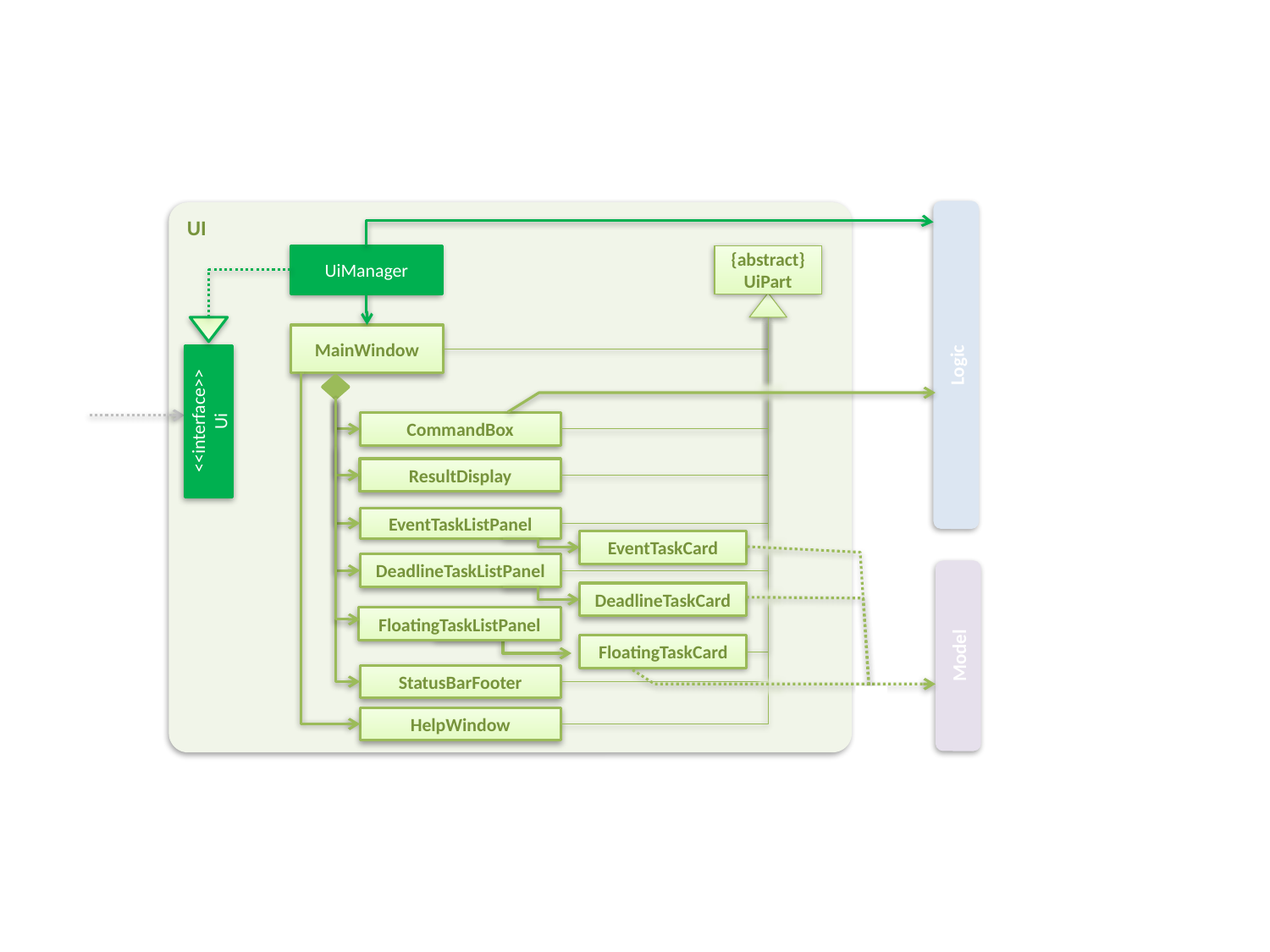

UI
UiManager
{abstract}
UiPart

MainWindow
Logic

<<interface>>
Ui
CommandBox
ResultDisplay
EventTaskListPanel
EventTaskCard

DeadlineTaskListPanel

DeadlineTaskCard

FloatingTaskListPanel
Model
FloatingTaskCard
StatusBarFooter

HelpWindow